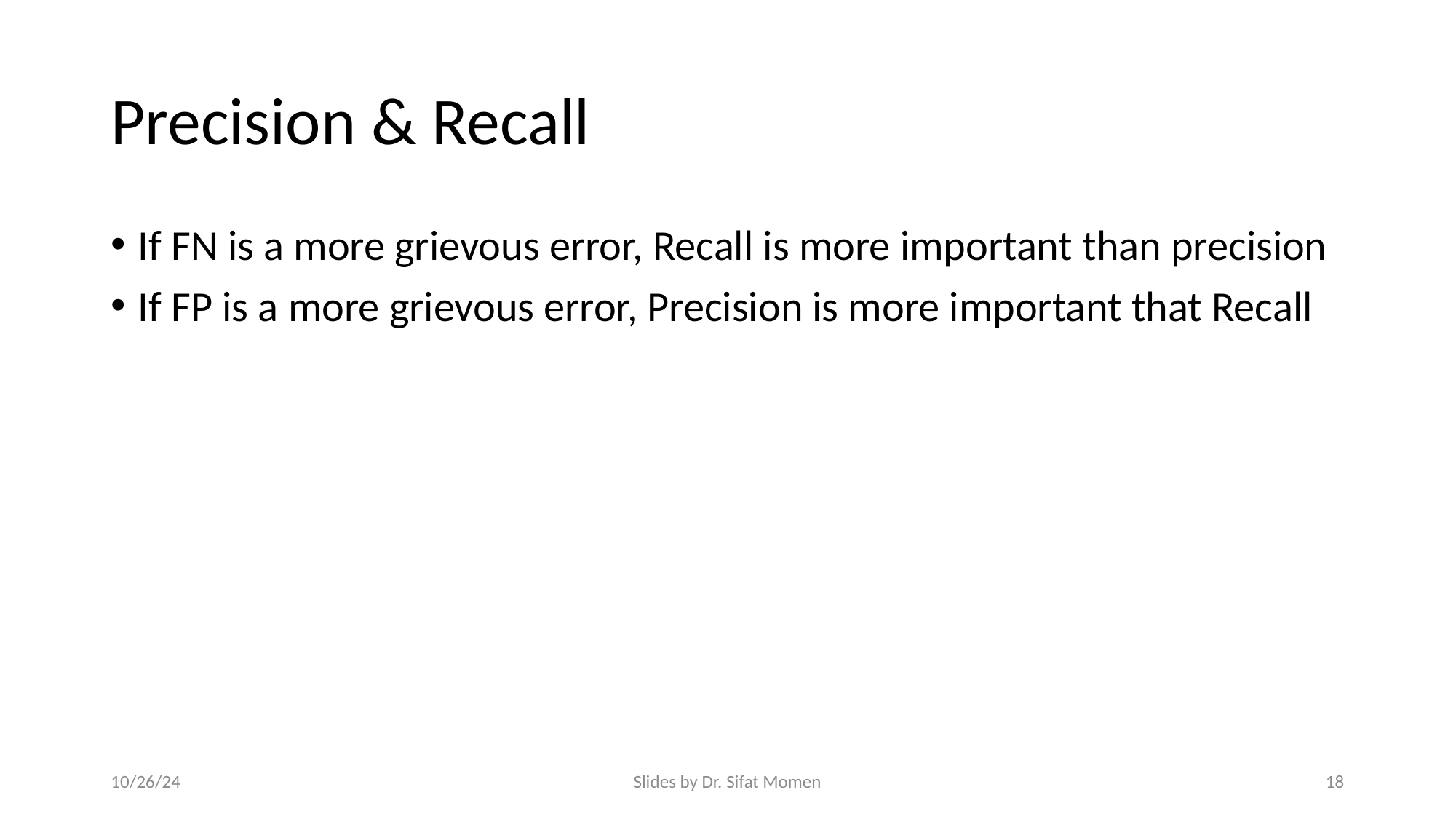

# Precision & Recall
If FN is a more grievous error, Recall is more important than precision
If FP is a more grievous error, Precision is more important that Recall
10/26/24
Slides by Dr. Sifat Momen
18